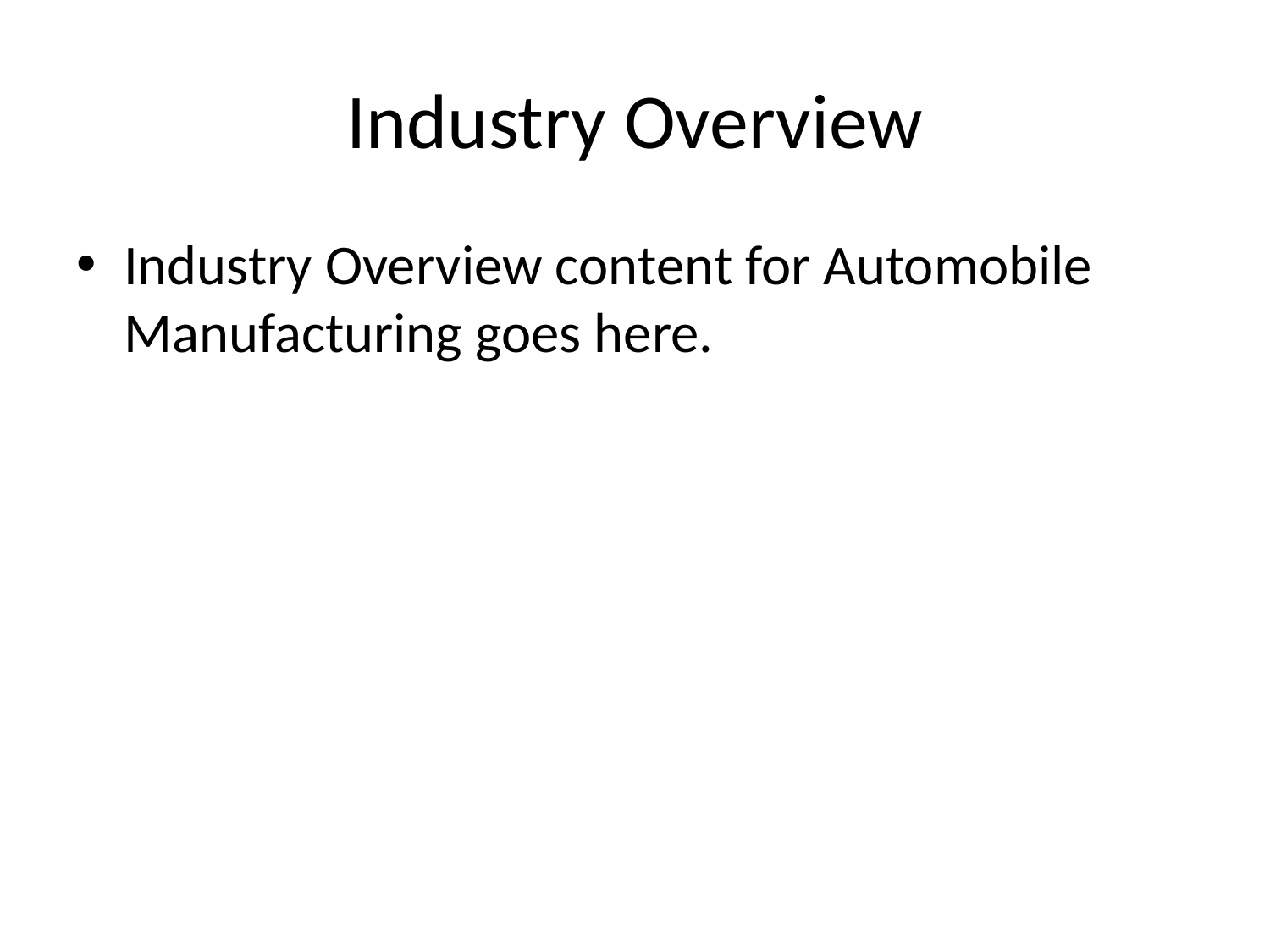

# Industry Overview
Industry Overview content for Automobile Manufacturing goes here.